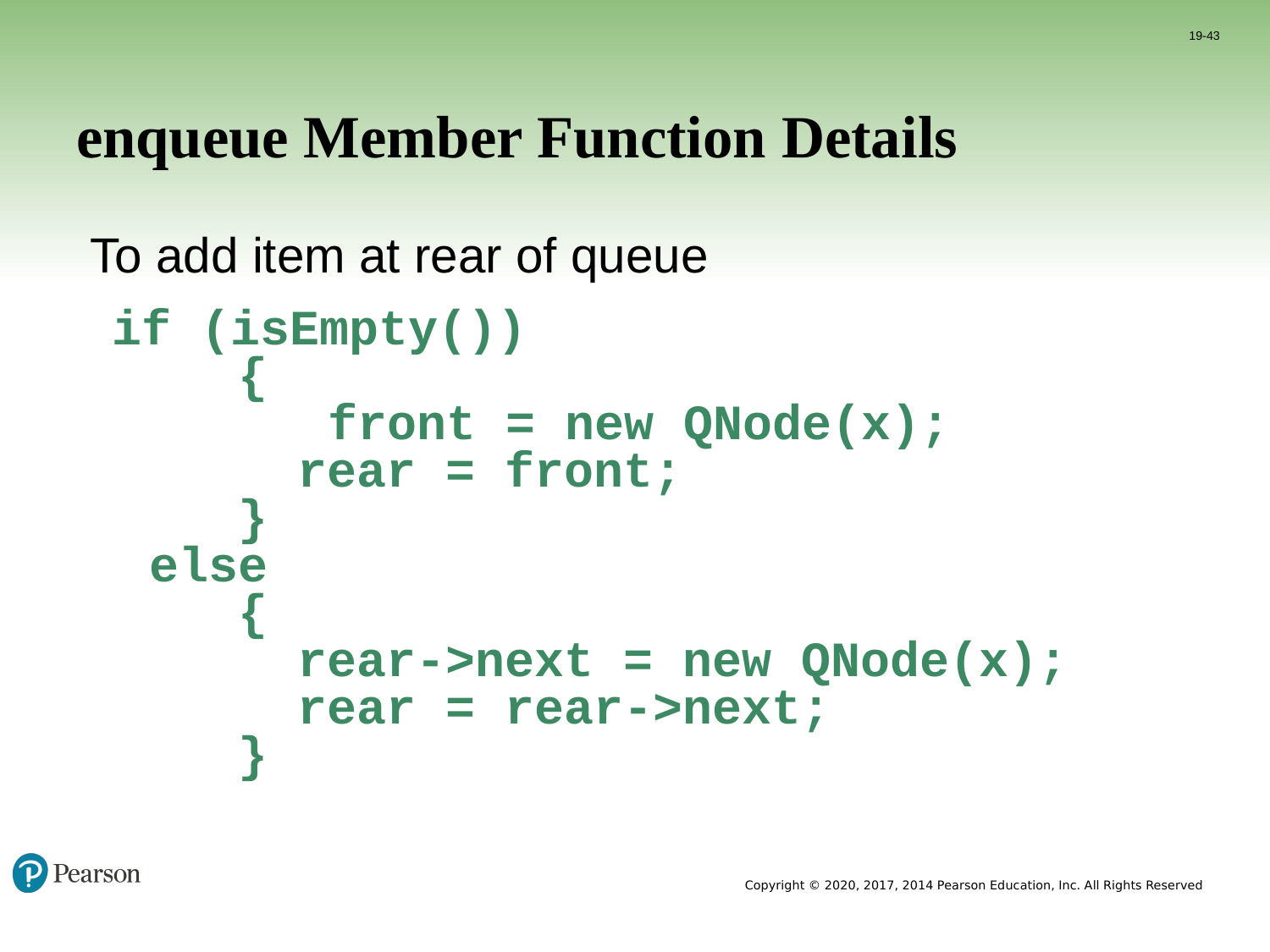

19-43
# enqueue Member Function Details
To add item at rear of queue
	if (isEmpty())
     {
		   front = new QNode(x);
       rear = front;
     }
  else
     {
       rear->next = new QNode(x);
       rear = rear->next;
     }